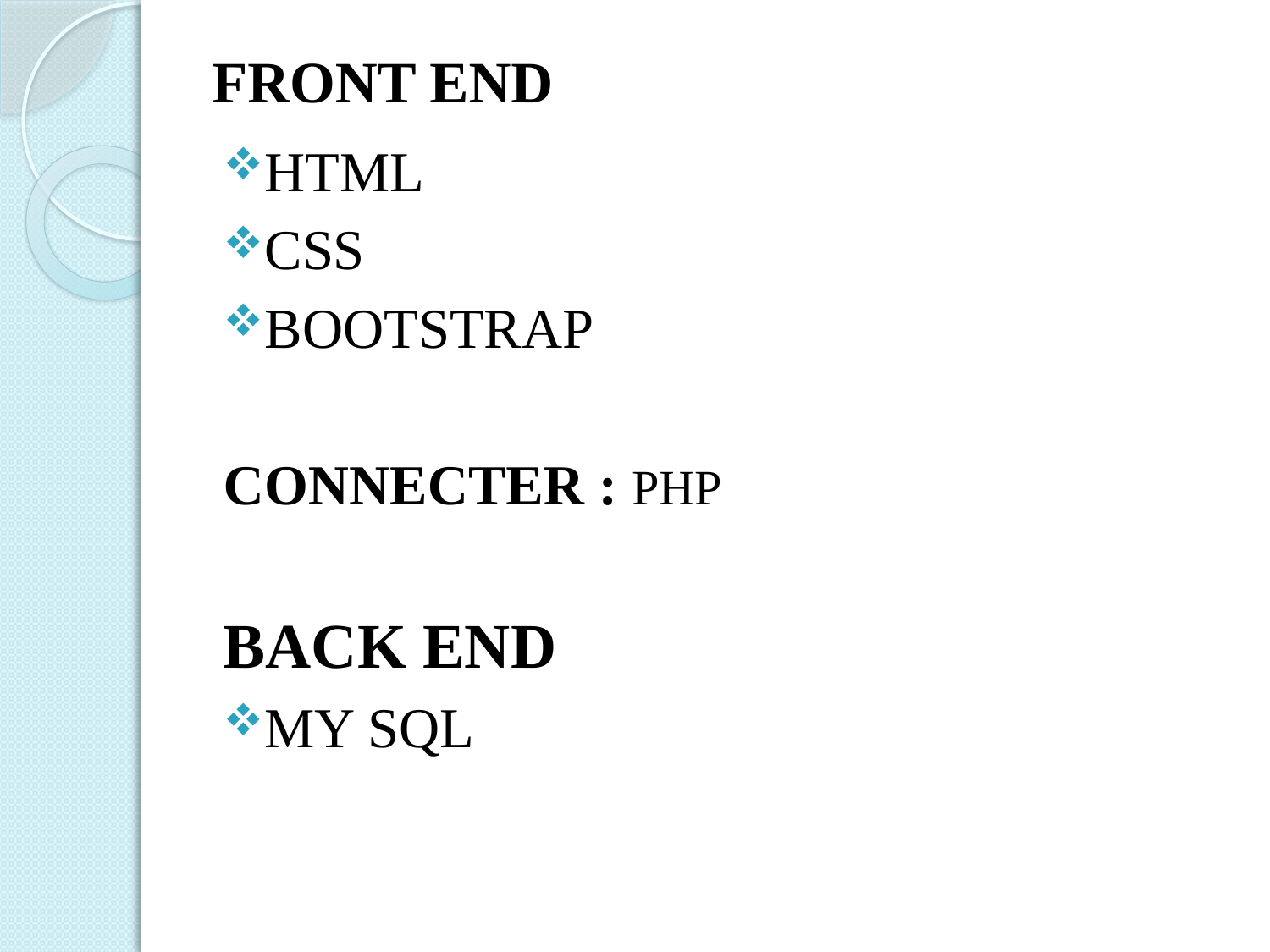

# FRONT END
HTML
CSS
BOOTSTRAP

CONNECTER : PHP

BACK END
MY SQL